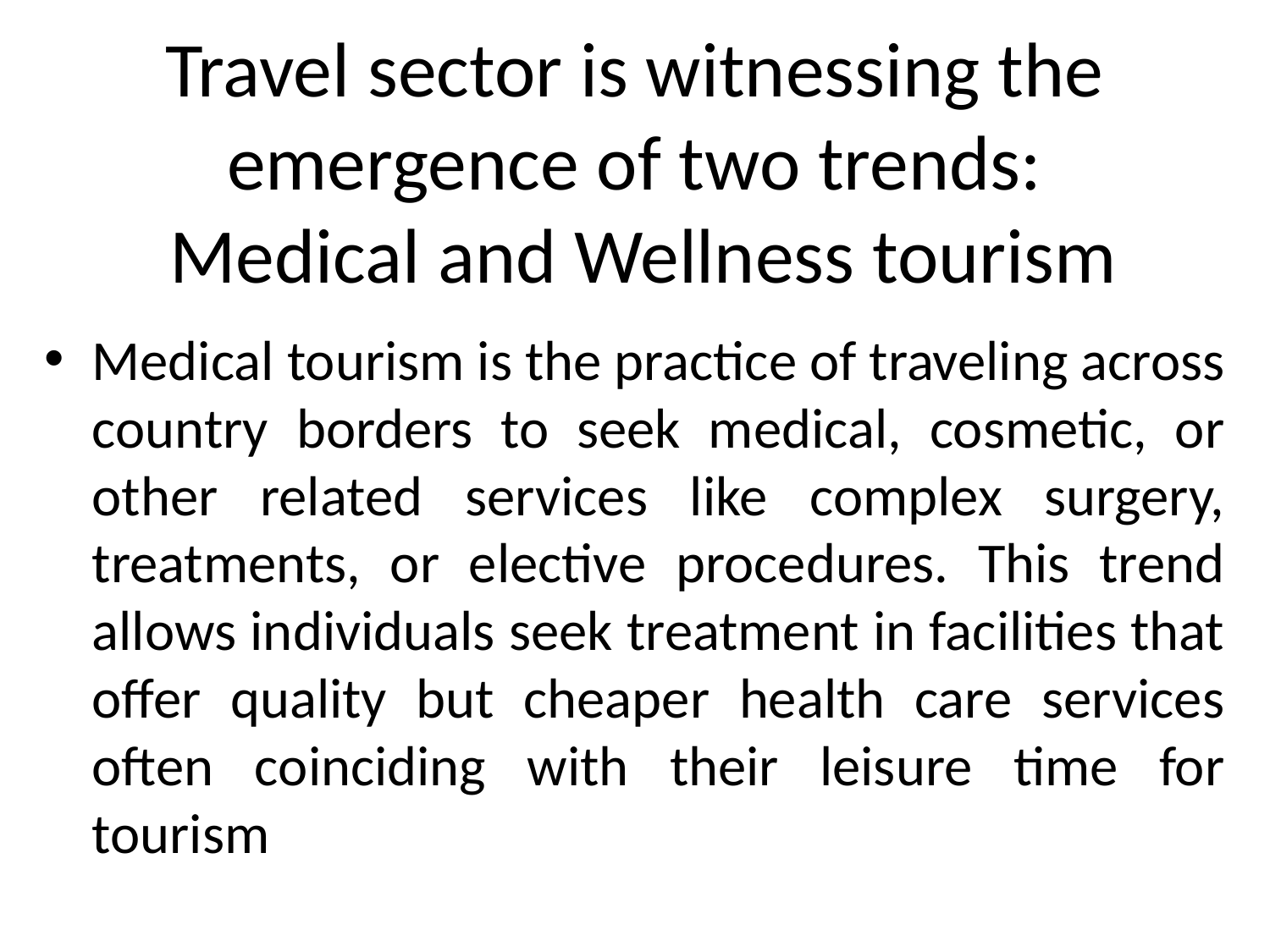

# Travel sector is witnessing the emergence of two trends: Medical and Wellness tourism
Medical tourism is the practice of traveling across country borders to seek medical, cosmetic, or other related services like complex surgery, treatments, or elective procedures. This trend allows individuals seek treatment in facilities that offer quality but cheaper health care services often coinciding with their leisure time for tourism